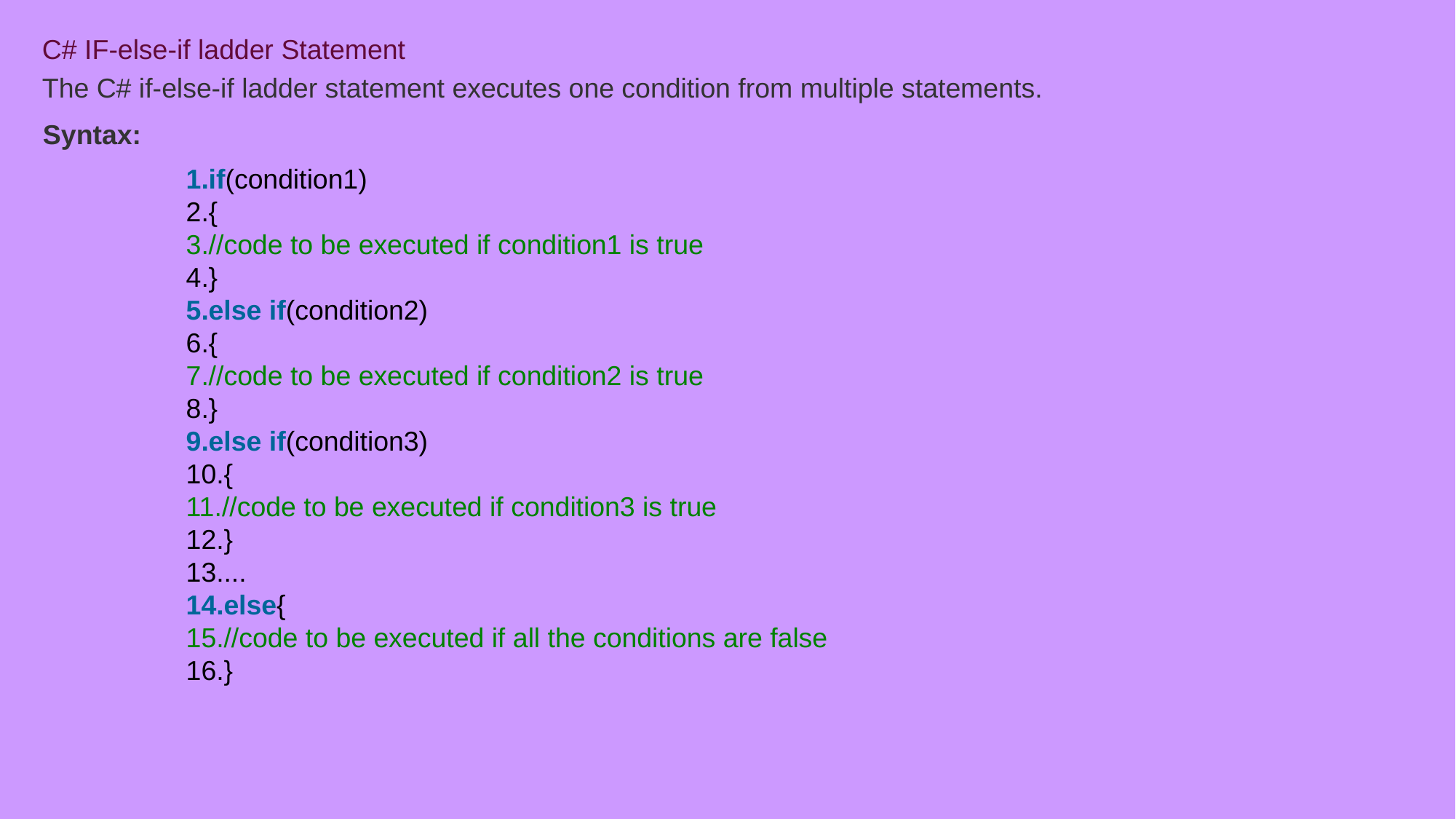

C# IF-else-if ladder Statement

The C# if-else-if ladder statement executes one condition from multiple statements.

Syntax:
if(condition1)
{
//code to be executed if condition1 is true
}
else if(condition2)
{
//code to be executed if condition2 is true
}
else if(condition3)
{
//code to be executed if condition3 is true
}
...
else{
//code to be executed if all the conditions are false
}